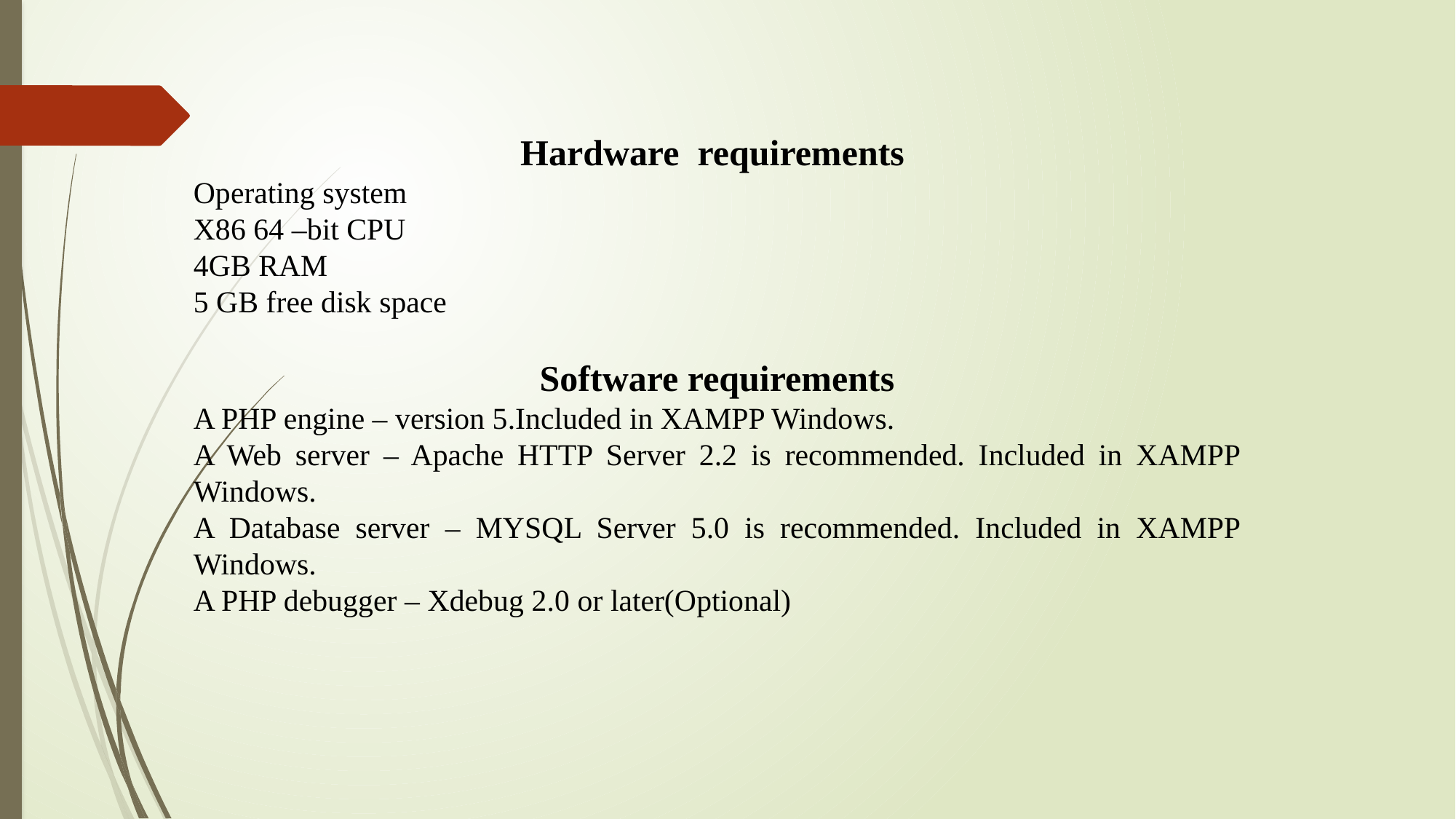

Hardware  requirements
Operating system
X86 64 –bit CPU
4GB RAM
5 GB free disk space

Software requirements
A PHP engine – version 5.Included in XAMPP Windows.
A Web server – Apache HTTP Server 2.2 is recommended. Included in XAMPP Windows.
A Database server – MYSQL Server 5.0 is recommended. Included in XAMPP Windows.
A PHP debugger – Xdebug 2.0 or later(Optional)